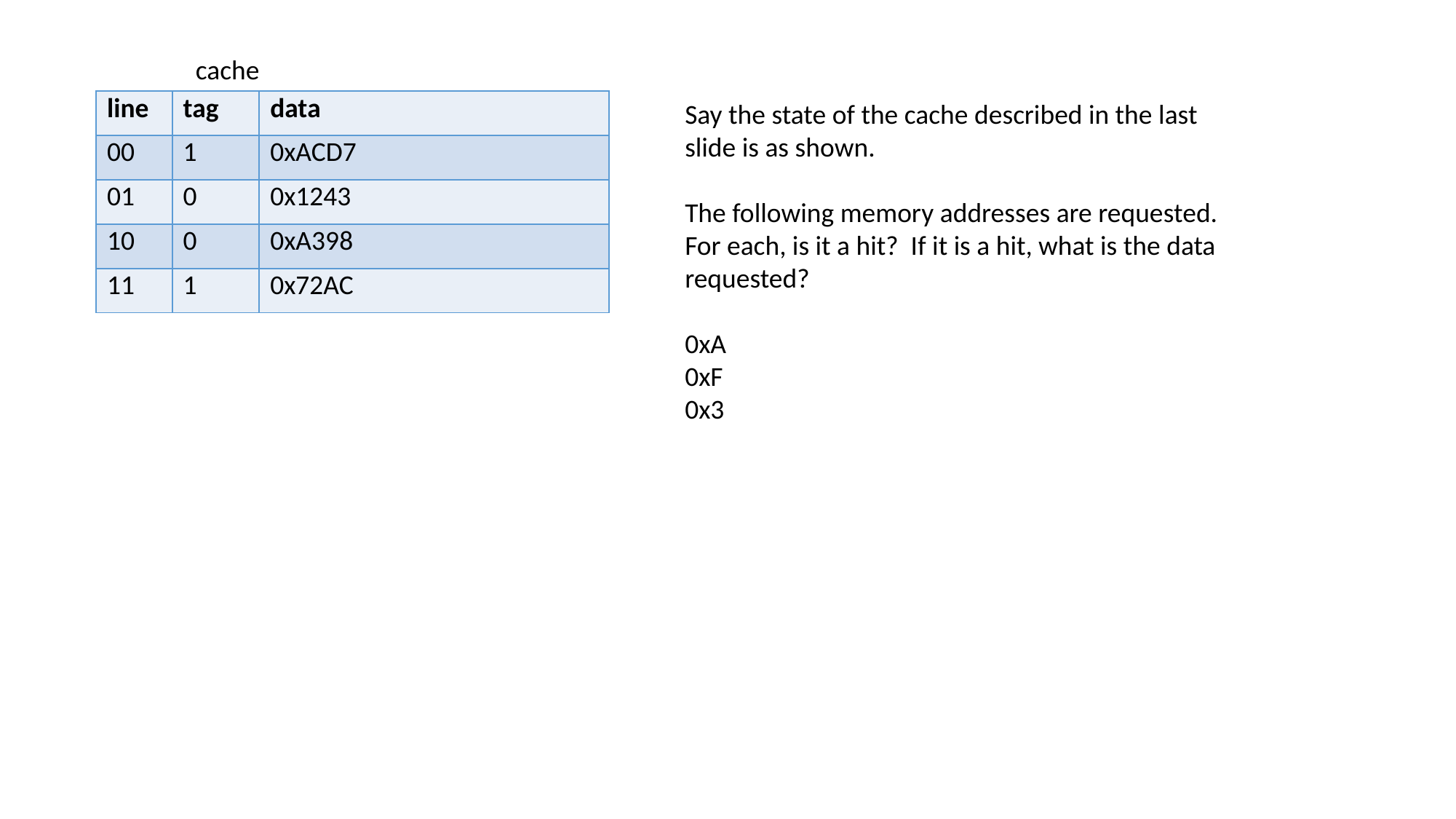

# Example Problem 6
cache
| line | tag | data |
| --- | --- | --- |
| 00 | 1 | 0xACD7 |
| 01 | 0 | 0x1243 |
| 10 | 0 | 0xA398 |
| 11 | 1 | 0x72AC |
Say the state of the cache described in the last slide is as shown.

The following memory addresses are requested.  For each, is it a hit?  If it is a hit, what is the data  requested?

0xA
0xF
0x3